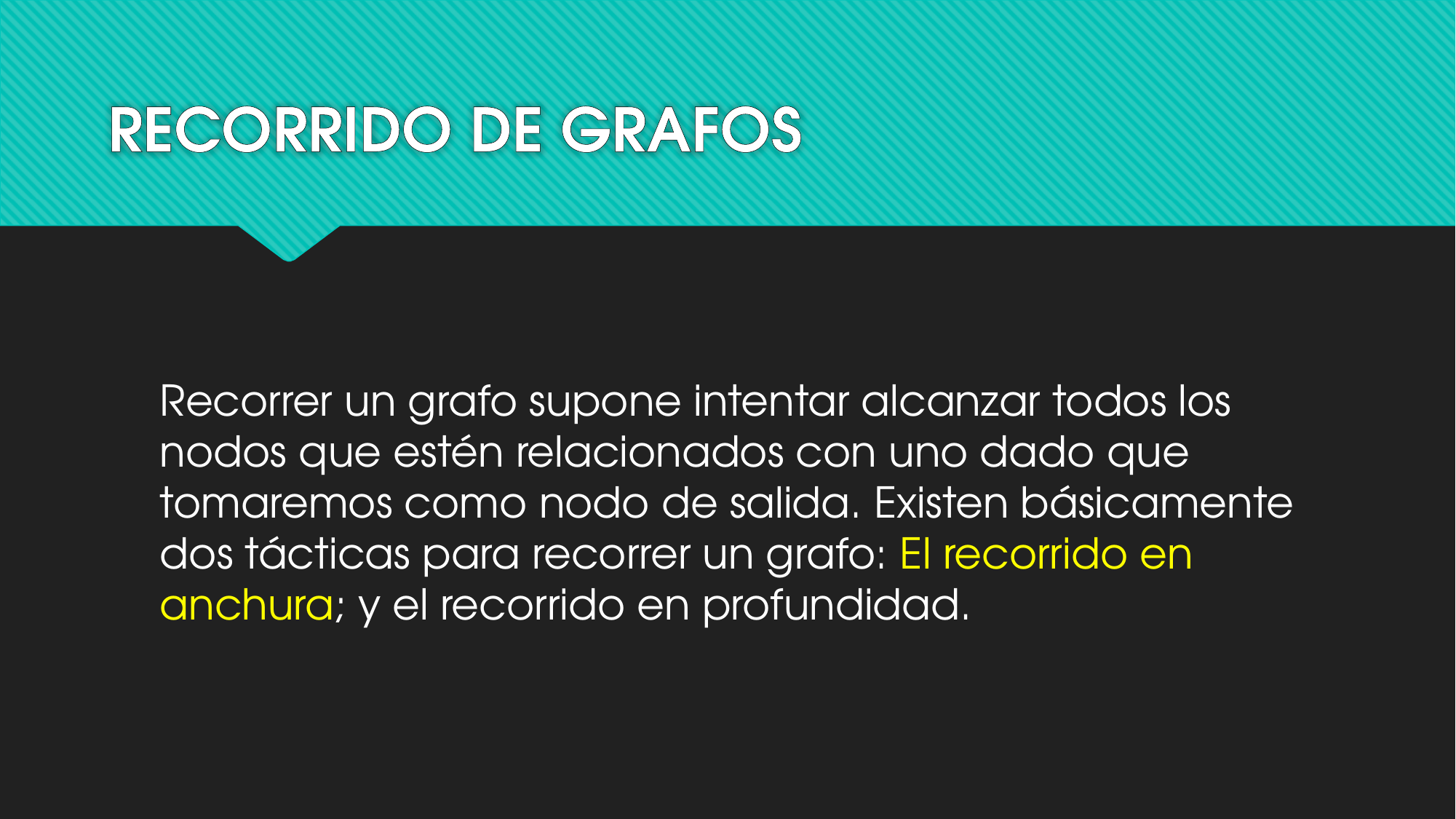

# RECORRIDO DE GRAFOS
Recorrer un grafo supone intentar alcanzar todos los nodos que estén relacionados con uno dado que tomaremos como nodo de salida. Existen básicamente dos tácticas para recorrer un grafo: El recorrido en anchura; y el recorrido en profundidad.